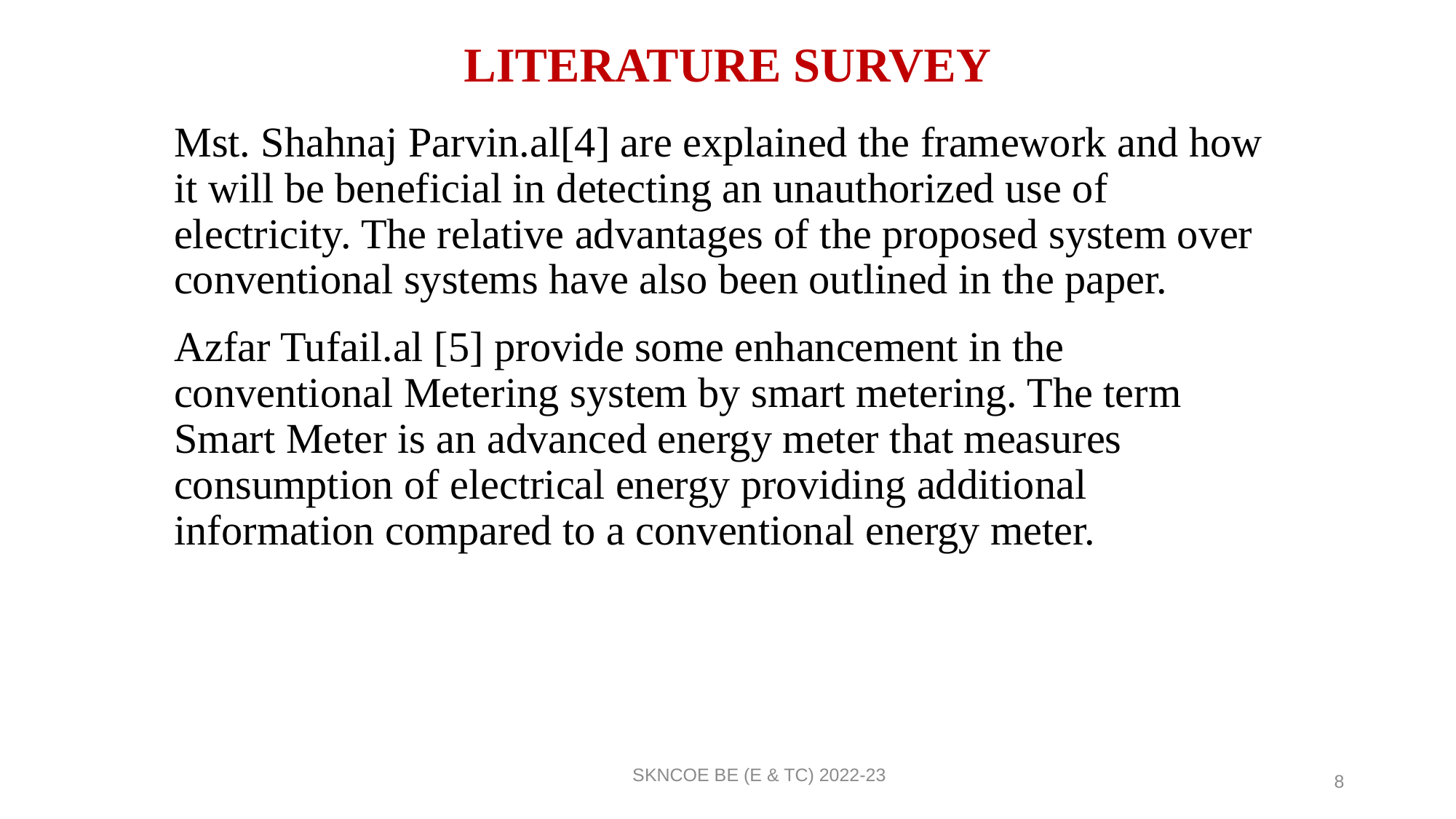

# LITERATURE SURVEY
Mst. Shahnaj Parvin.al[4] are explained the framework and how it will be beneficial in detecting an unauthorized use of electricity. The relative advantages of the proposed system over conventional systems have also been outlined in the paper.
Azfar Tufail.al [5] provide some enhancement in the conventional Metering system by smart metering. The term Smart Meter is an advanced energy meter that measures consumption of electrical energy providing additional information compared to a conventional energy meter.

SKNCOE BE (E & TC) 2022-23
8